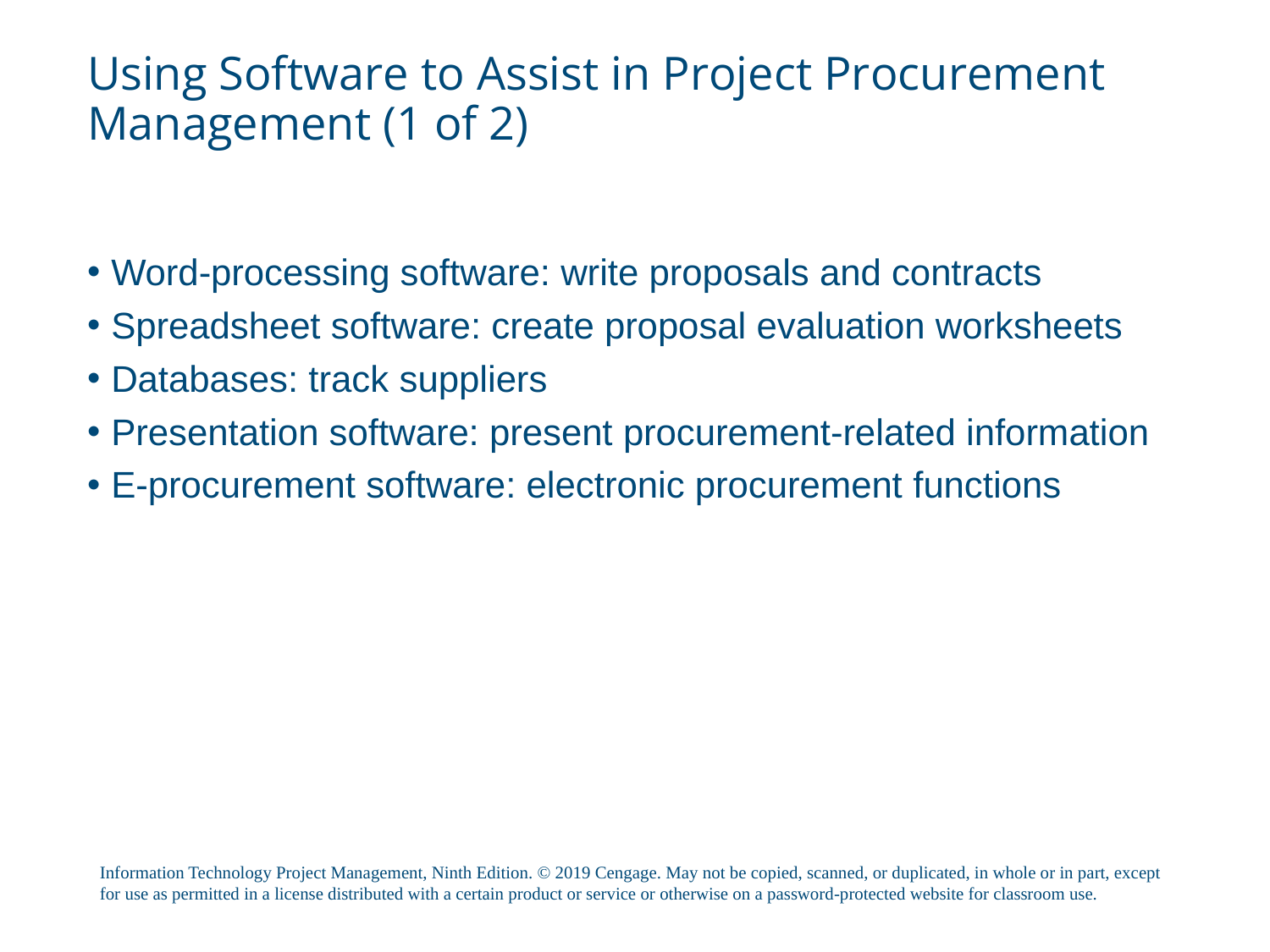

# Using Software to Assist in Project Procurement Management (1 of 2)
Word-processing software: write proposals and contracts
Spreadsheet software: create proposal evaluation worksheets
Databases: track suppliers
Presentation software: present procurement-related information
E-procurement software: electronic procurement functions
Information Technology Project Management, Ninth Edition. © 2019 Cengage. May not be copied, scanned, or duplicated, in whole or in part, except for use as permitted in a license distributed with a certain product or service or otherwise on a password-protected website for classroom use.